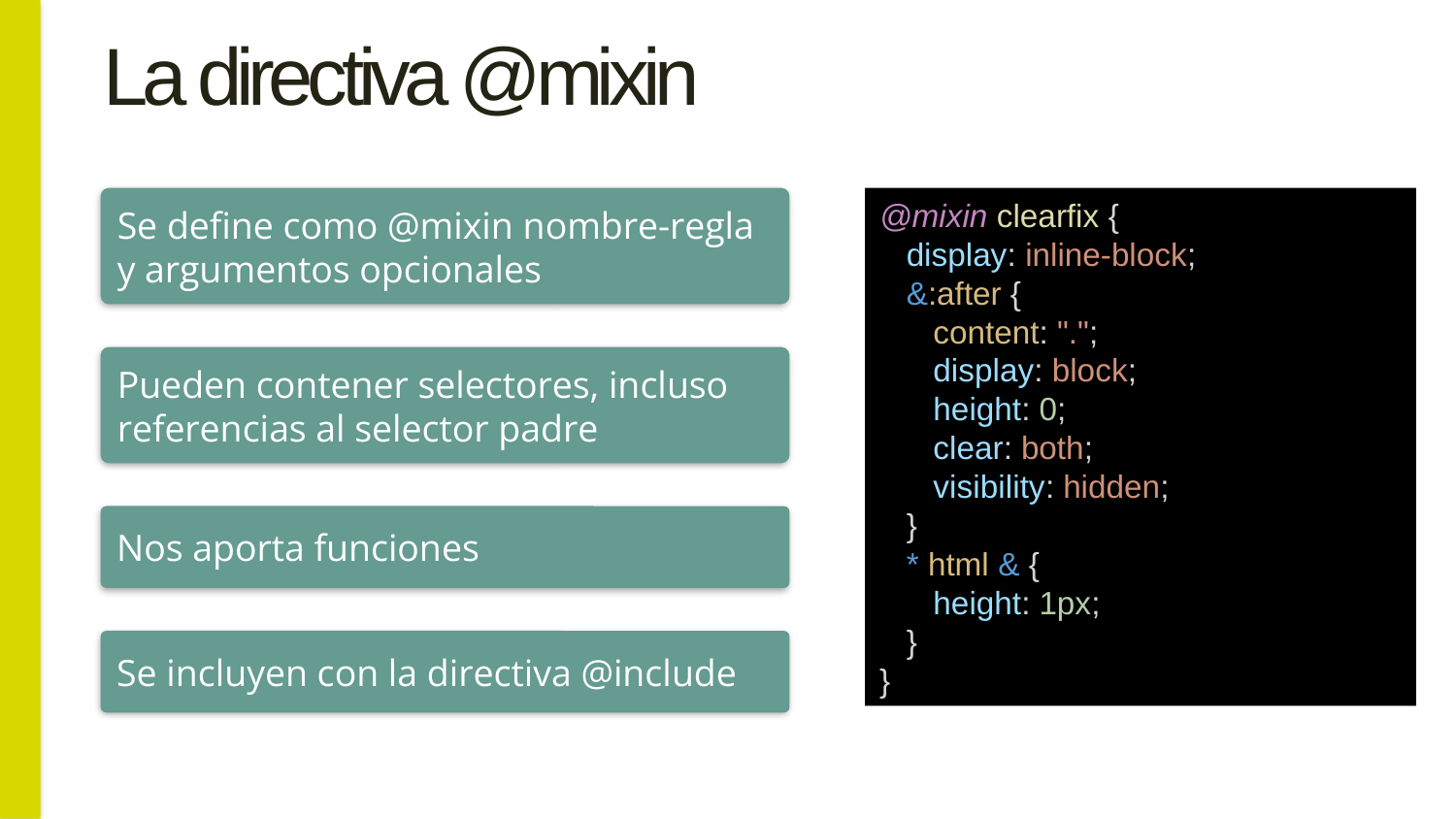

# La directiva @mixin
Se define como @mixin nombre-regla y argumentos opcionales
@mixin clearfix {
   display: inline-block;
   &:after {
      content: ".";
      display: block;
      height: 0;
      clear: both;
      visibility: hidden;
   }
   * html & {
      height: 1px;
   }
}
Pueden contener selectores, incluso referencias al selector padre
Nos aporta funciones
Se incluyen con la directiva @include